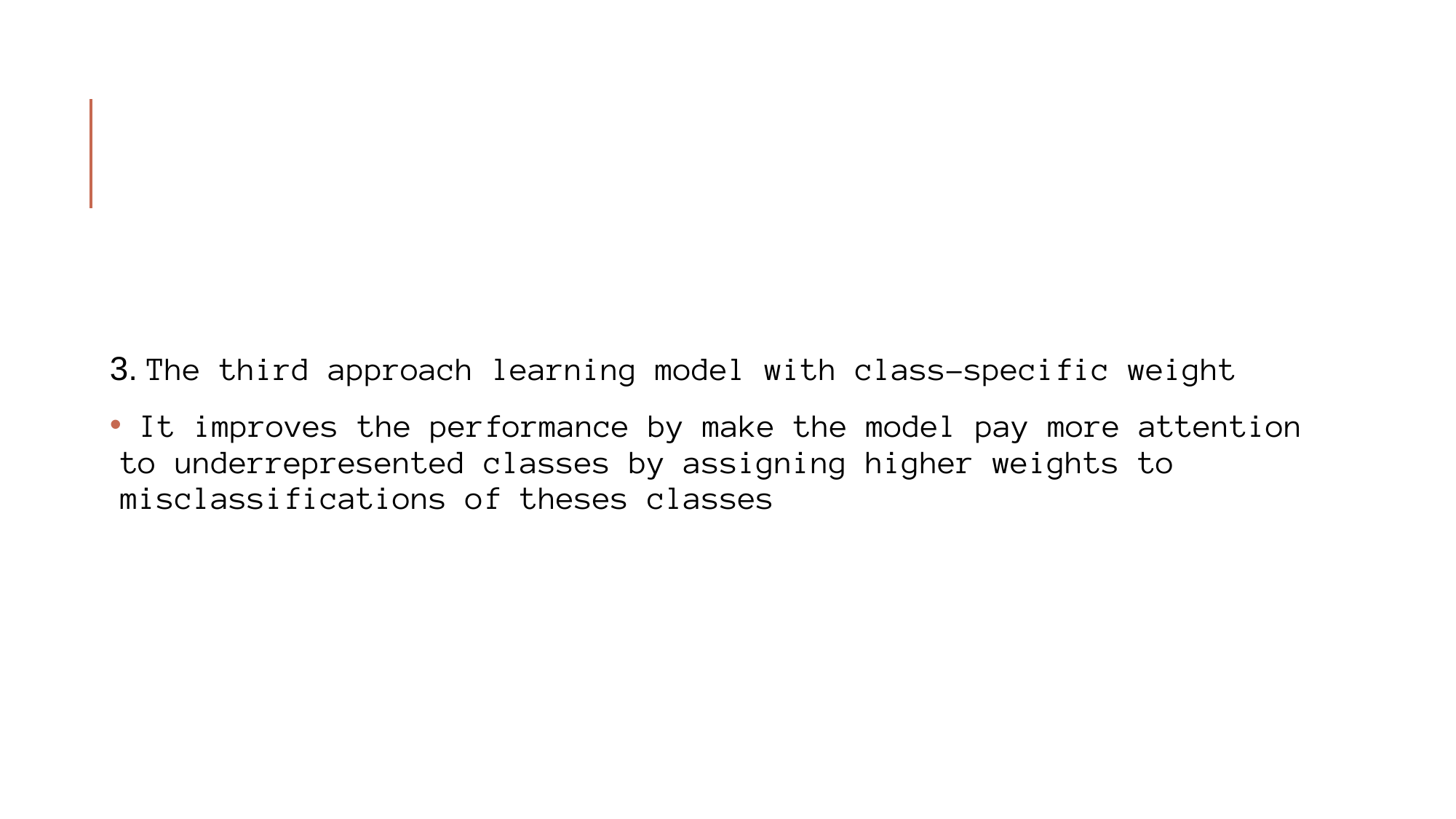

3. The third approach learning model with class-specific weight
 It improves the performance by make the model pay more attention to underrepresented classes by assigning higher weights to misclassifications of theses classes